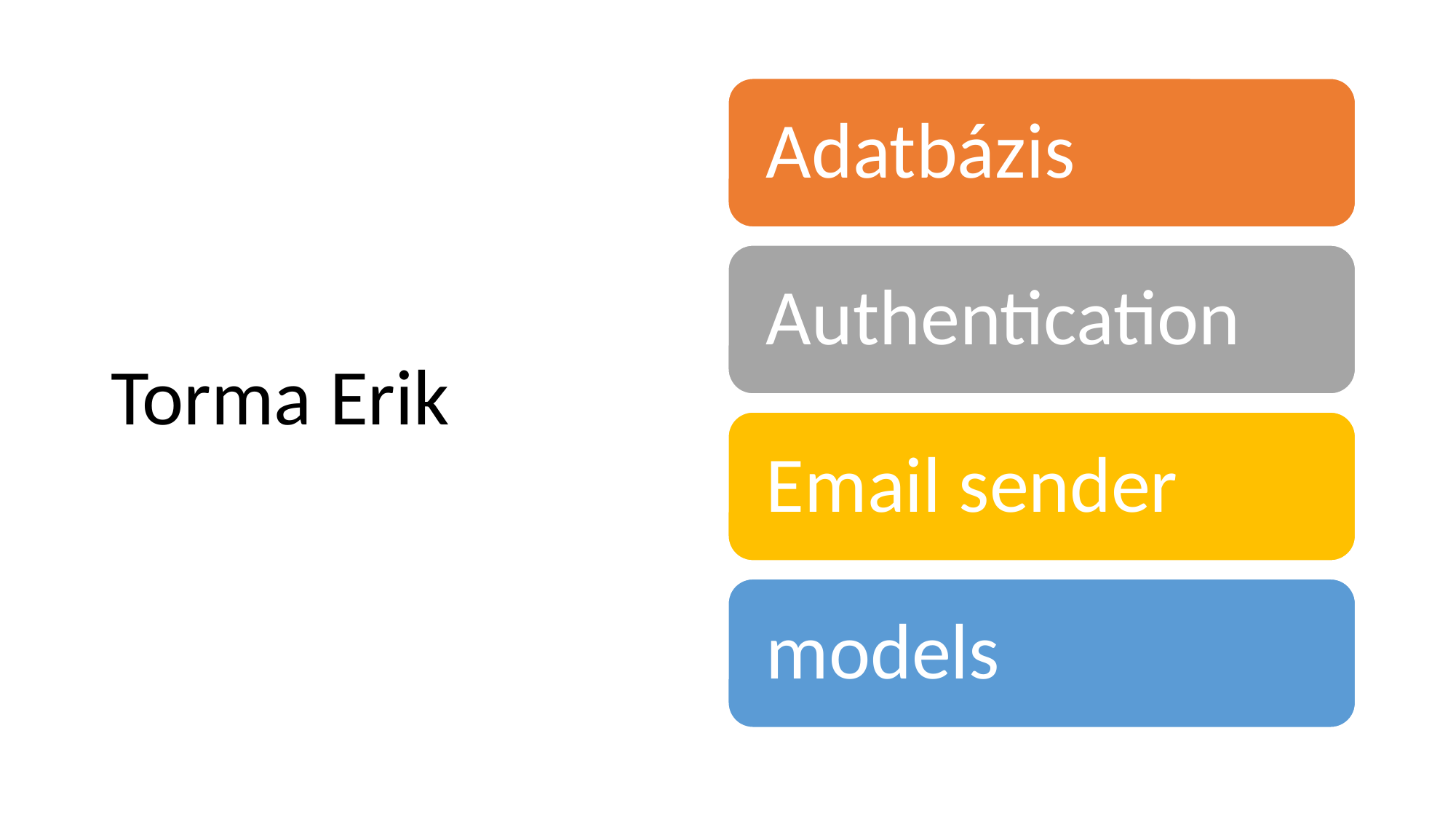

# Torma Erik
Adatbázis
Authentication
Email sender
models